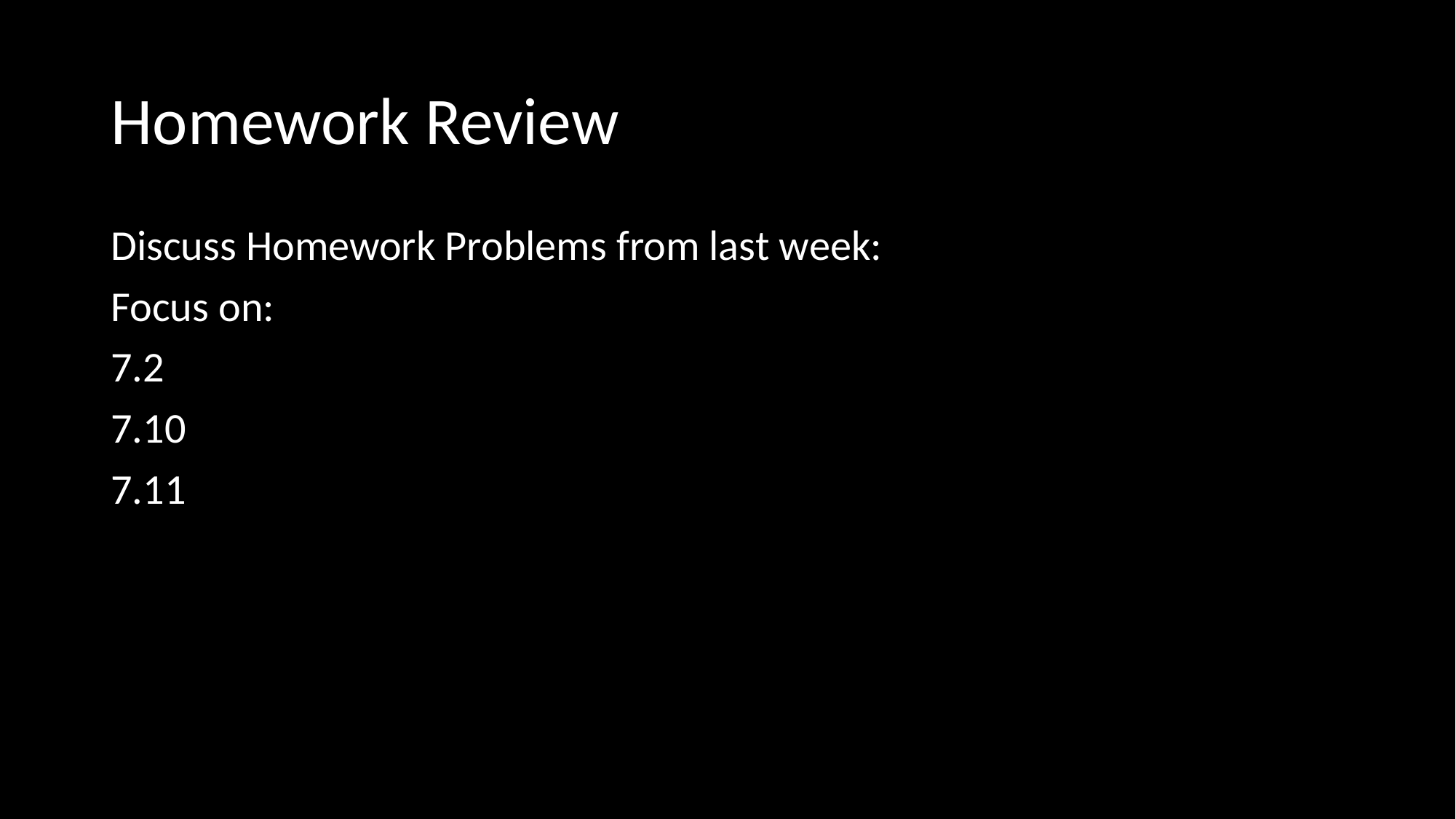

# Homework Review
Discuss Homework Problems from last week:
Focus on:
7.2
7.10
7.11